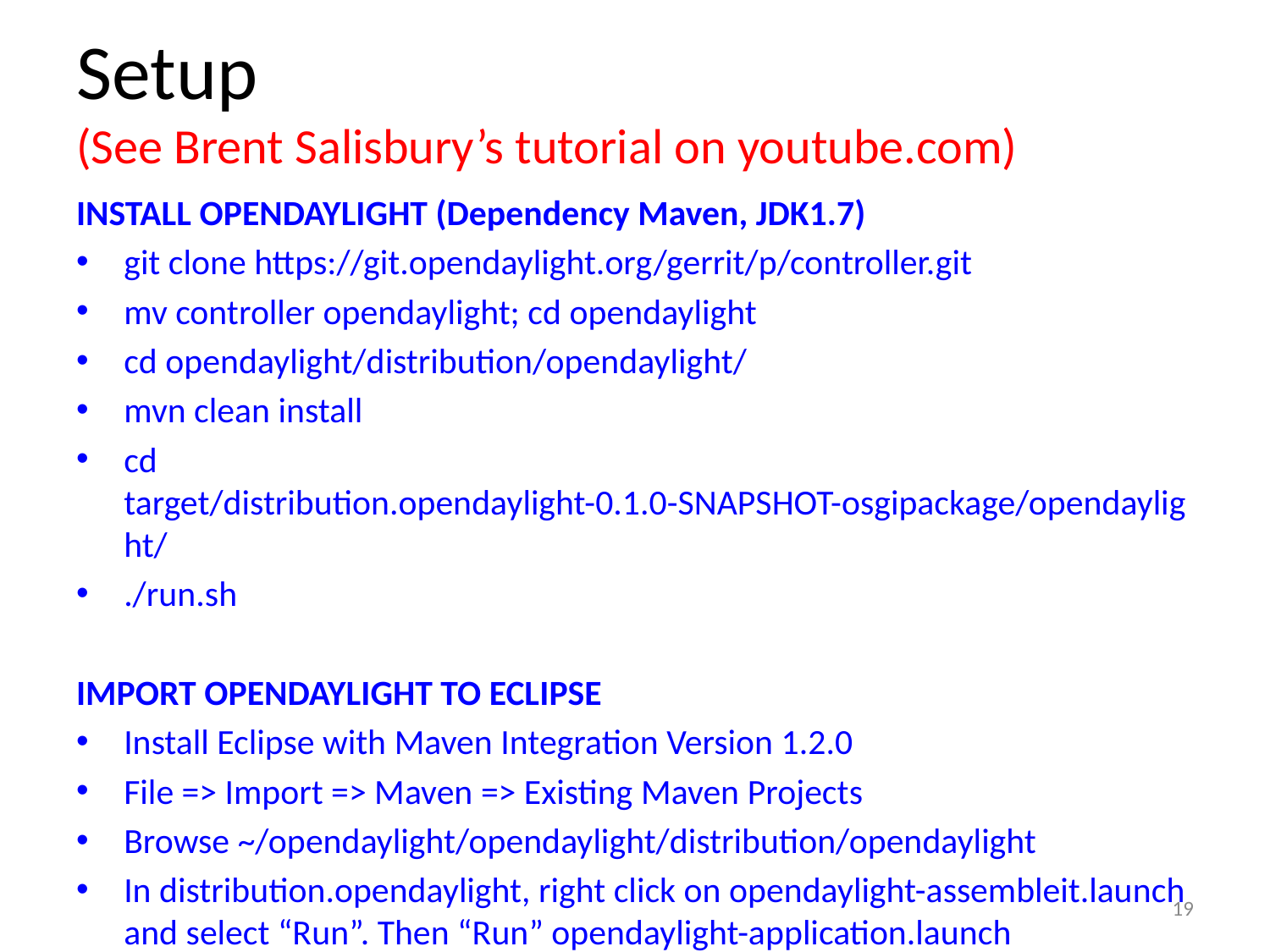

# Setup (See Brent Salisbury’s tutorial on youtube.com)
INSTALL OPENDAYLIGHT (Dependency Maven, JDK1.7)
git clone https://git.opendaylight.org/gerrit/p/controller.git
mv controller opendaylight; cd opendaylight
cd opendaylight/distribution/opendaylight/
mvn clean install
cd target/distribution.opendaylight-0.1.0-SNAPSHOT-osgipackage/opendaylight/
./run.sh

IMPORT OPENDAYLIGHT TO ECLIPSE
Install Eclipse with Maven Integration Version 1.2.0
File => Import => Maven => Existing Maven Projects
Browse ~/opendaylight/opendaylight/distribution/opendaylight
In distribution.opendaylight, right click on opendaylight-assembleit.launch and select “Run”. Then “Run” opendaylight-application.launch
19